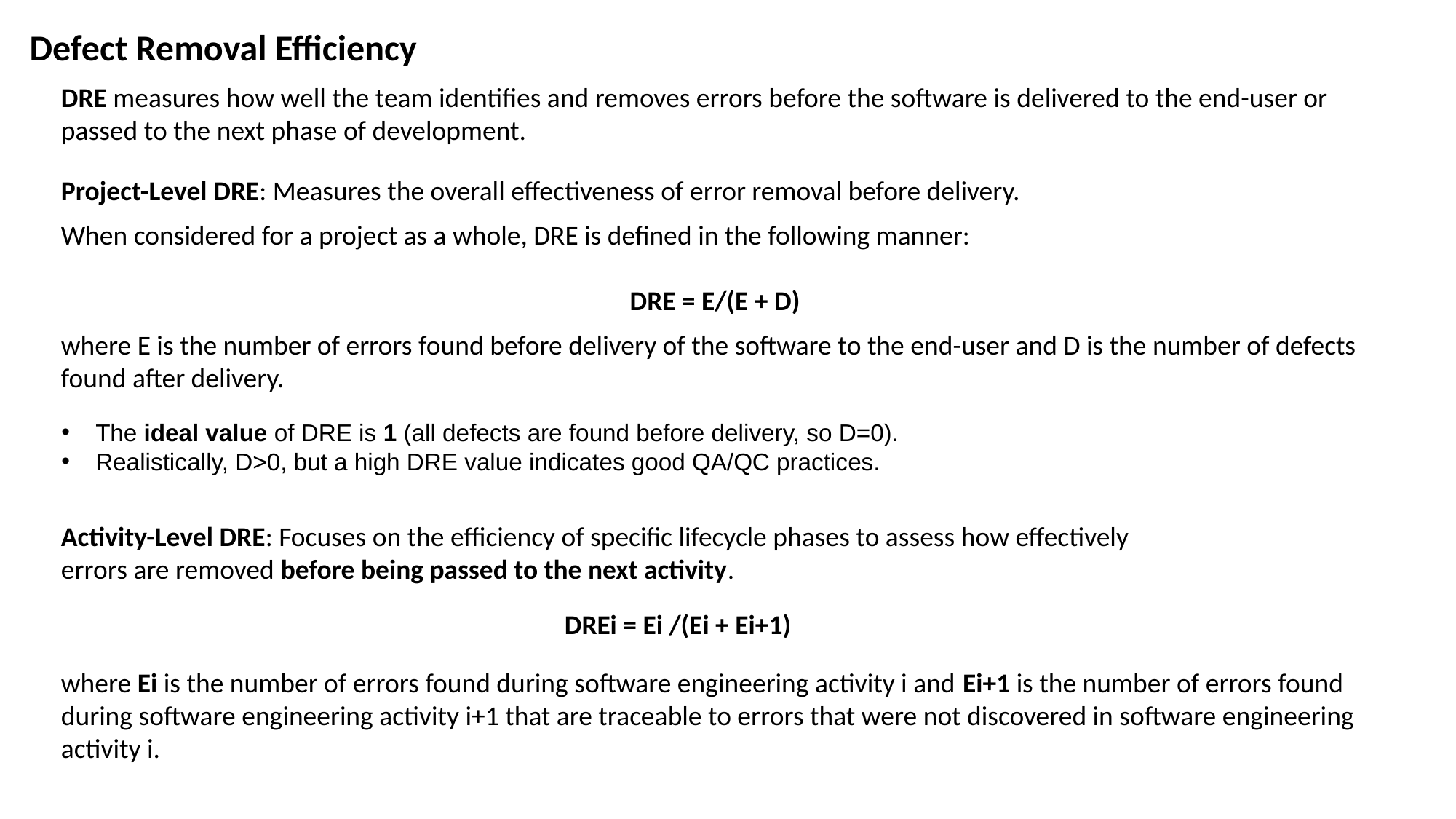

Defect Removal Efficiency
DRE measures how well the team identifies and removes errors before the software is delivered to the end-user or passed to the next phase of development.
Project-Level DRE: Measures the overall effectiveness of error removal before delivery.
When considered for a project as a whole, DRE is defined in the following manner:

 DRE = E/(E + D)
where E is the number of errors found before delivery of the software to the end-user and D is the number of defects found after delivery.
The ideal value of DRE is 1 (all defects are found before delivery, so D=0).
Realistically, D>0, but a high DRE value indicates good QA/QC practices.
Activity-Level DRE: Focuses on the efficiency of specific lifecycle phases to assess how effectively errors are removed before being passed to the next activity.
DREi = Ei /(Ei + Ei+1)
where Ei is the number of errors found during software engineering activity i and Ei+1 is the number of errors found during software engineering activity i+1 that are traceable to errors that were not discovered in software engineering activity i.